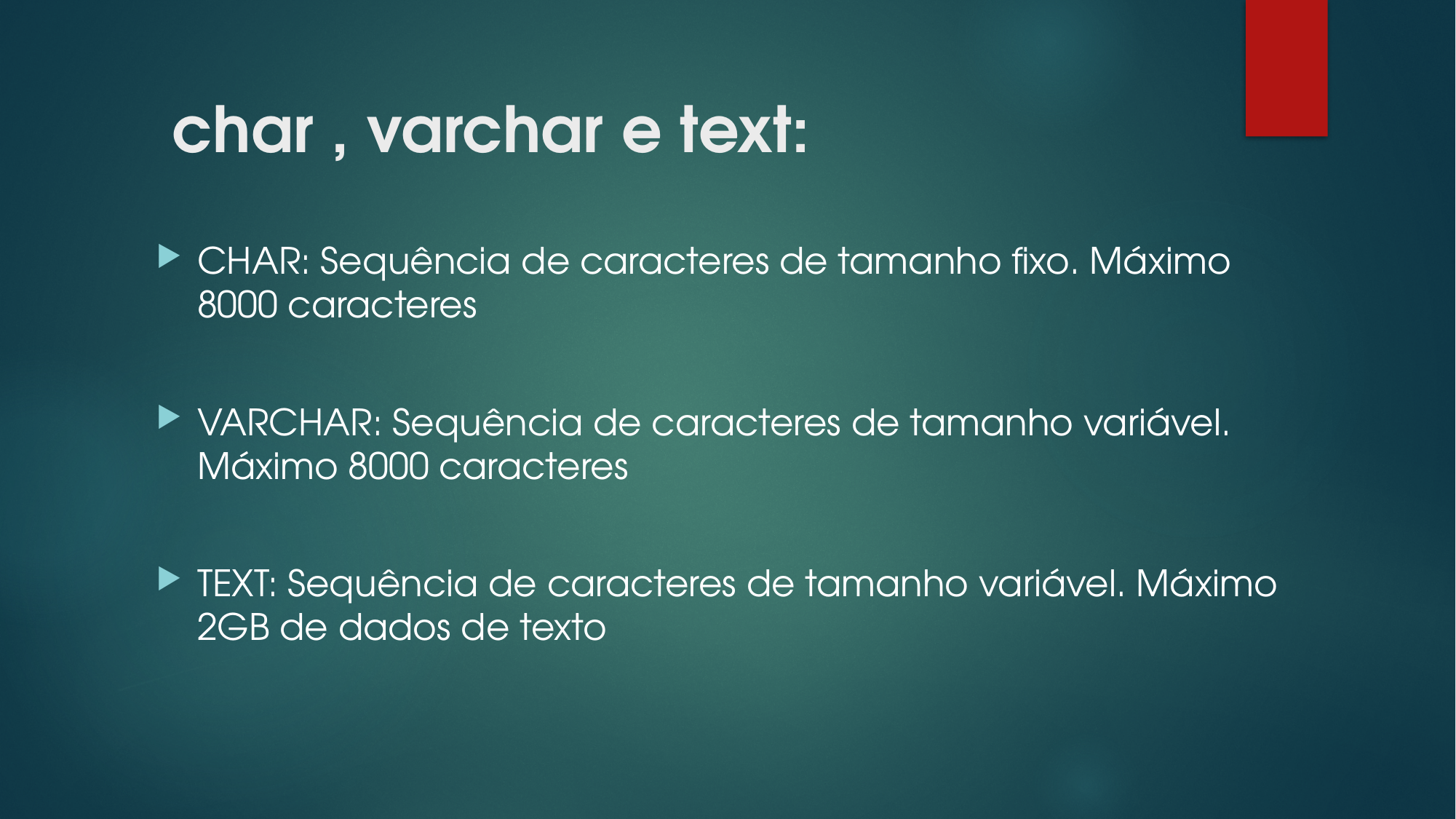

# char , varchar e text:
CHAR: Sequência de caracteres de tamanho fixo. Máximo 8000 caracteres

VARCHAR: Sequência de caracteres de tamanho variável. Máximo 8000 caracteres

TEXT: Sequência de caracteres de tamanho variável. Máximo 2GB de dados de texto